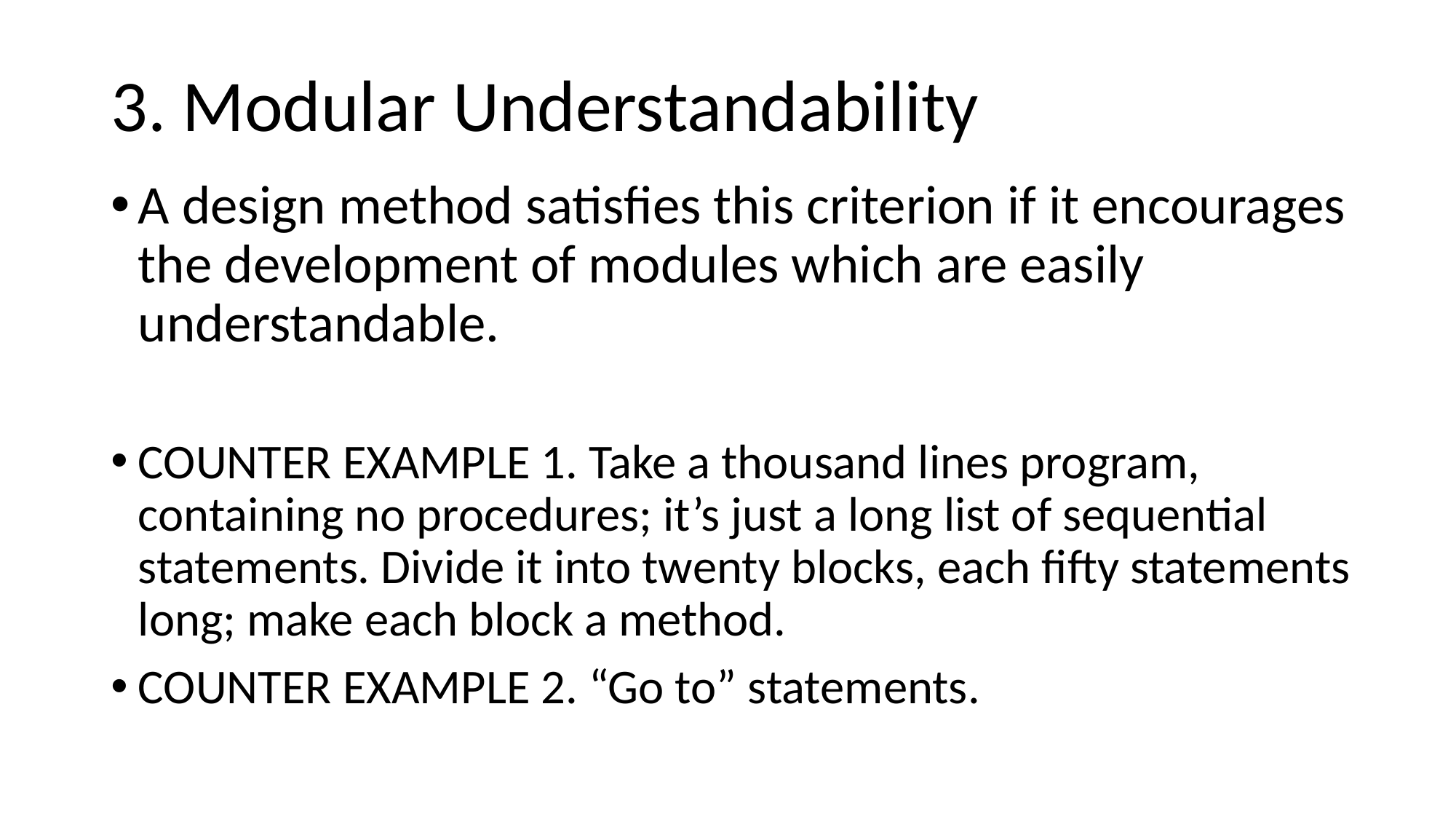

# 3. Modular Understandability
A design method satisfies this criterion if it encourages the development of modules which are easily understandable.

COUNTER EXAMPLE 1. Take a thousand lines program, containing no procedures; it’s just a long list of sequential statements. Divide it into twenty blocks, each fifty statements long; make each block a method.
COUNTER EXAMPLE 2. “Go to” statements.